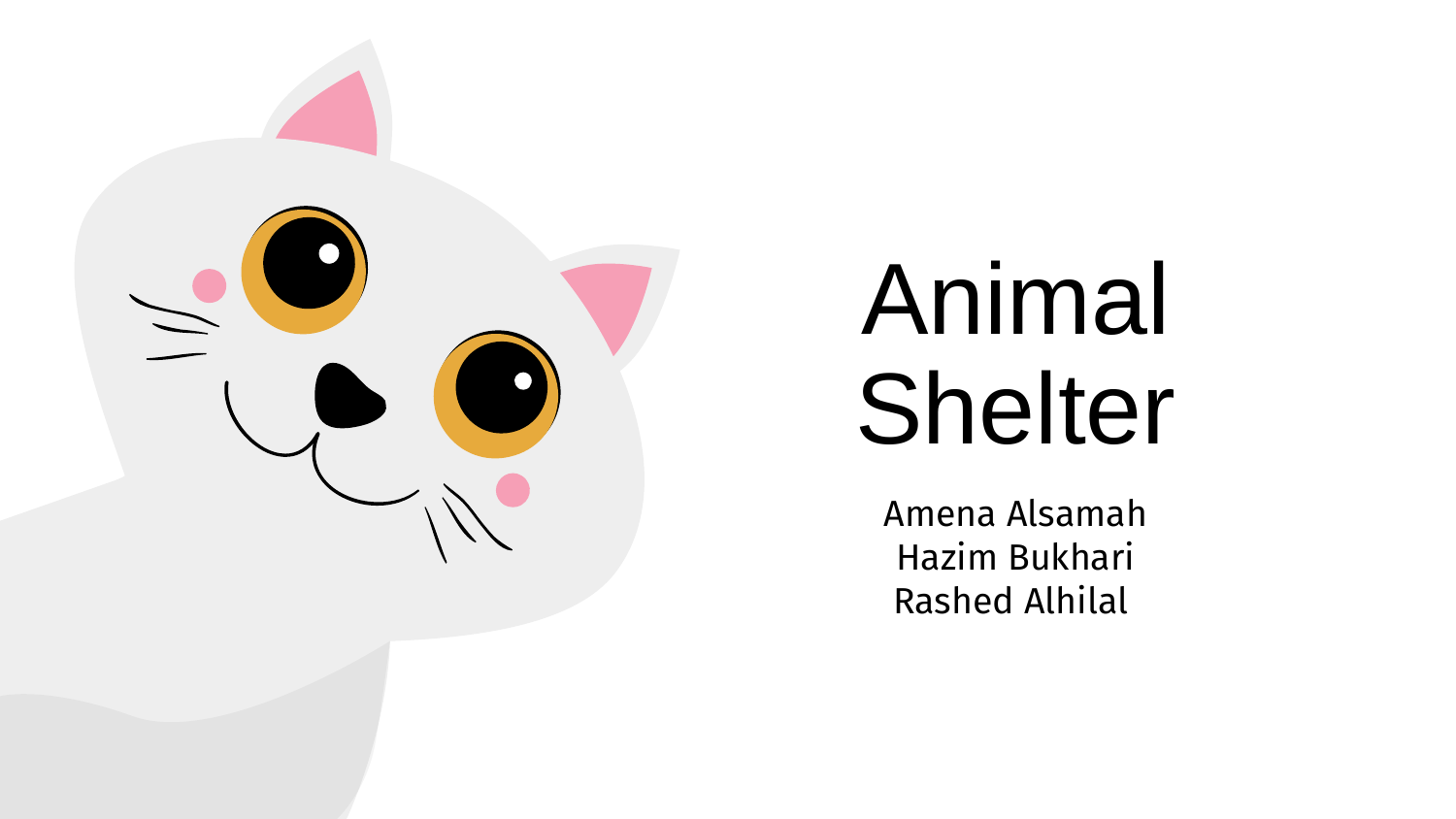

# Animal Shelter
Amena Alsamah
Hazim Bukhari
Rashed Alhilal